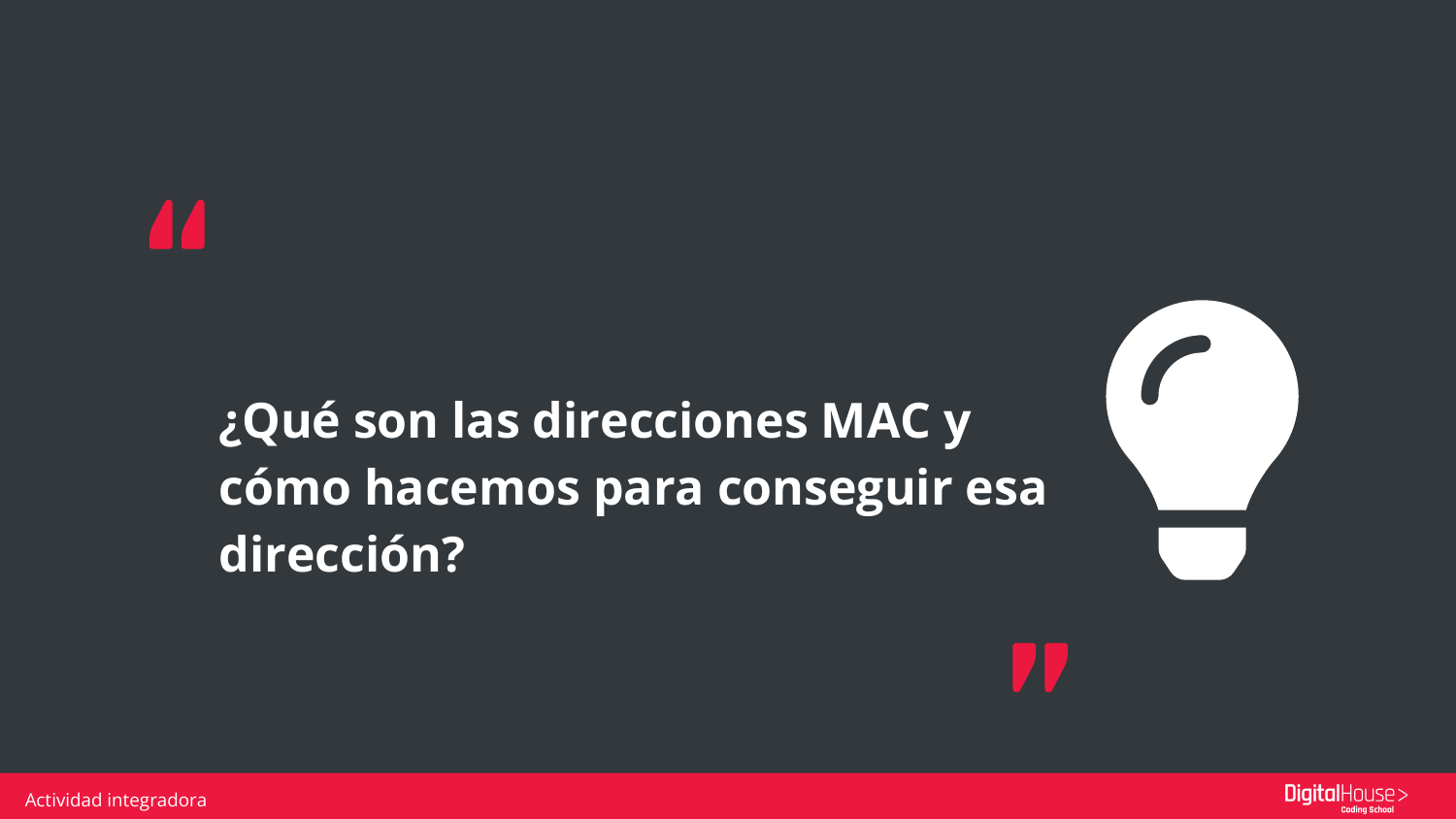

¿Qué son las direcciones MAC y cómo hacemos para conseguir esa dirección?